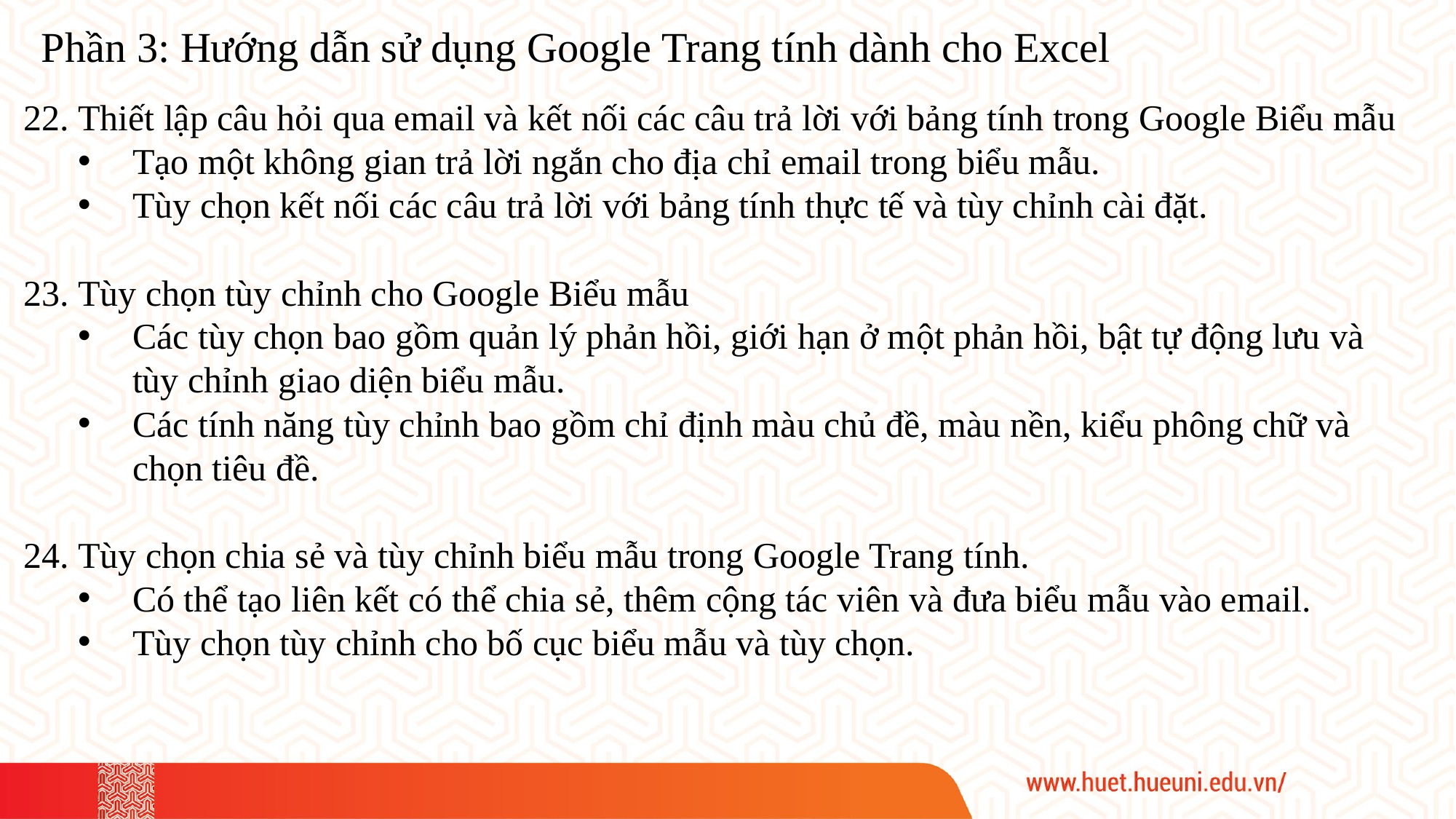

Phần 3: Hướng dẫn sử dụng Google Trang tính dành cho Excel

Thiết lập câu hỏi qua email và kết nối các câu trả lời với bảng tính trong Google Biểu mẫu
Tạo một không gian trả lời ngắn cho địa chỉ email trong biểu mẫu.
Tùy chọn kết nối các câu trả lời với bảng tính thực tế và tùy chỉnh cài đặt.

Tùy chọn tùy chỉnh cho Google Biểu mẫu
Các tùy chọn bao gồm quản lý phản hồi, giới hạn ở một phản hồi, bật tự động lưu và tùy chỉnh giao diện biểu mẫu.
Các tính năng tùy chỉnh bao gồm chỉ định màu chủ đề, màu nền, kiểu phông chữ và chọn tiêu đề.

Tùy chọn chia sẻ và tùy chỉnh biểu mẫu trong Google Trang tính.
Có thể tạo liên kết có thể chia sẻ, thêm cộng tác viên và đưa biểu mẫu vào email.
Tùy chọn tùy chỉnh cho bố cục biểu mẫu và tùy chọn.